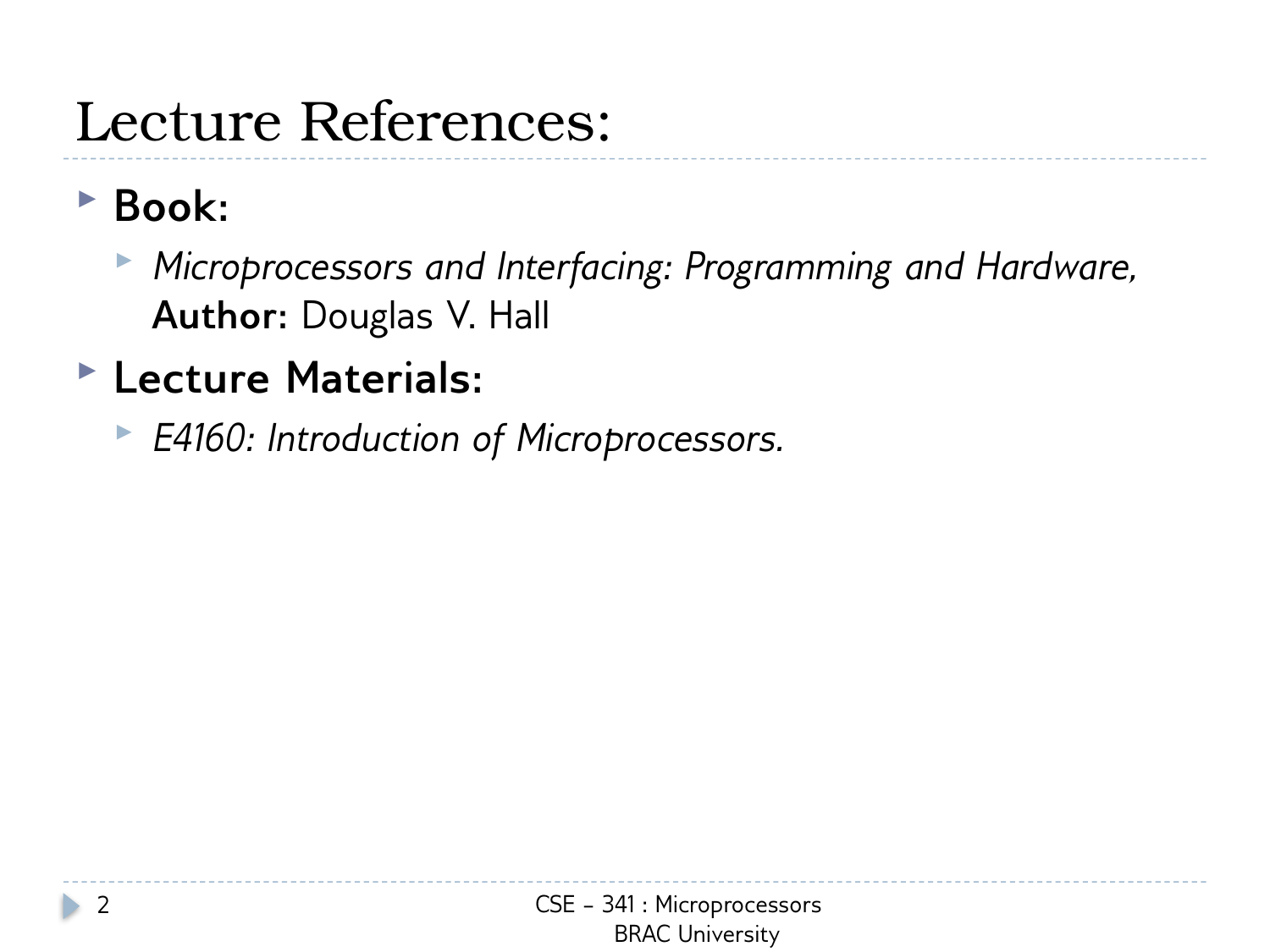

# Lecture References:
Book:
Microprocessors and Interfacing: Programming and Hardware, Author: Douglas V. Hall
Lecture Materials:
E4160: Introduction of Microprocessors.

CSE – 341 : Microprocessors
    BRAC University
2